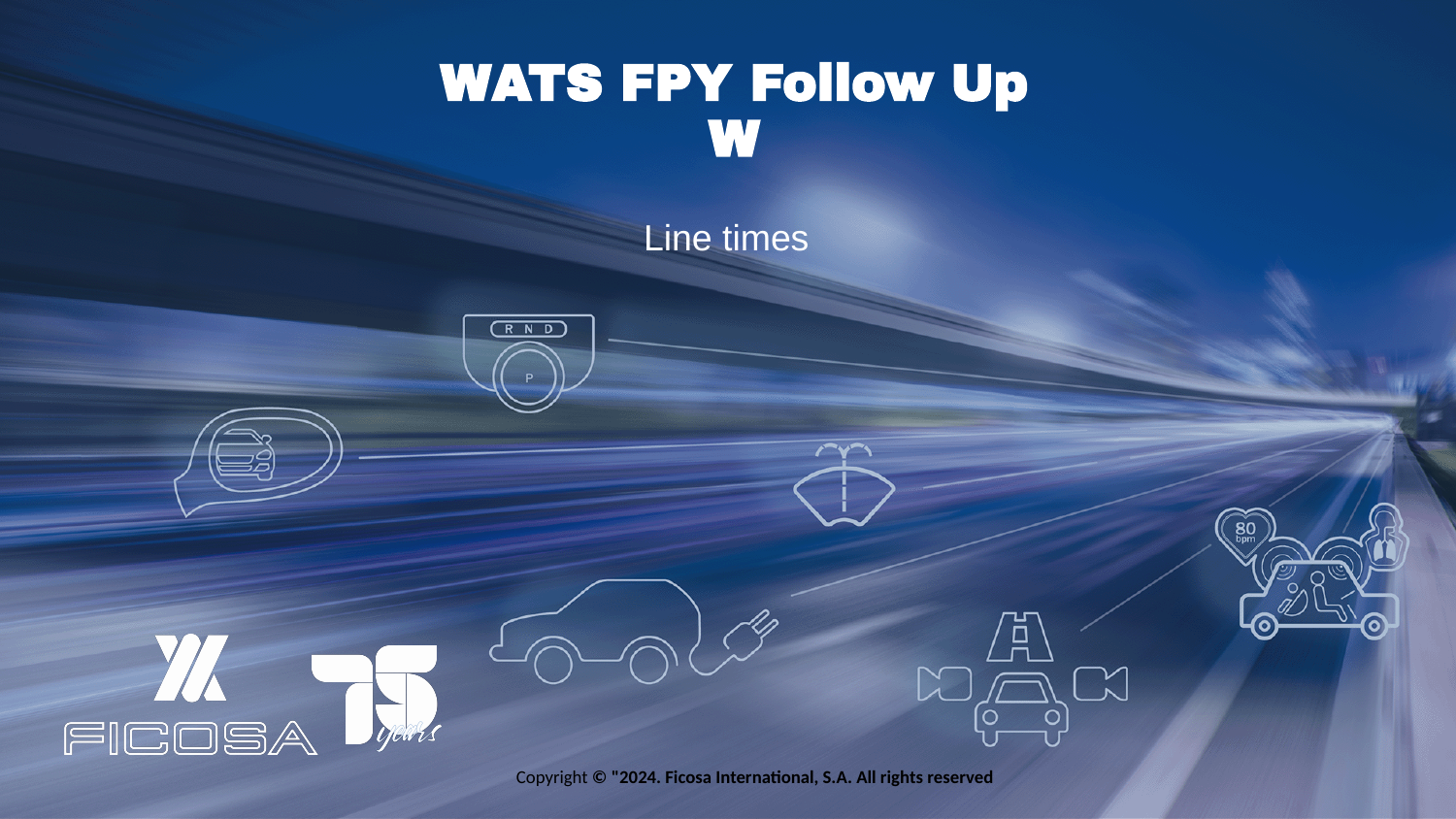

# WATS FPY Follow Up W
Line times